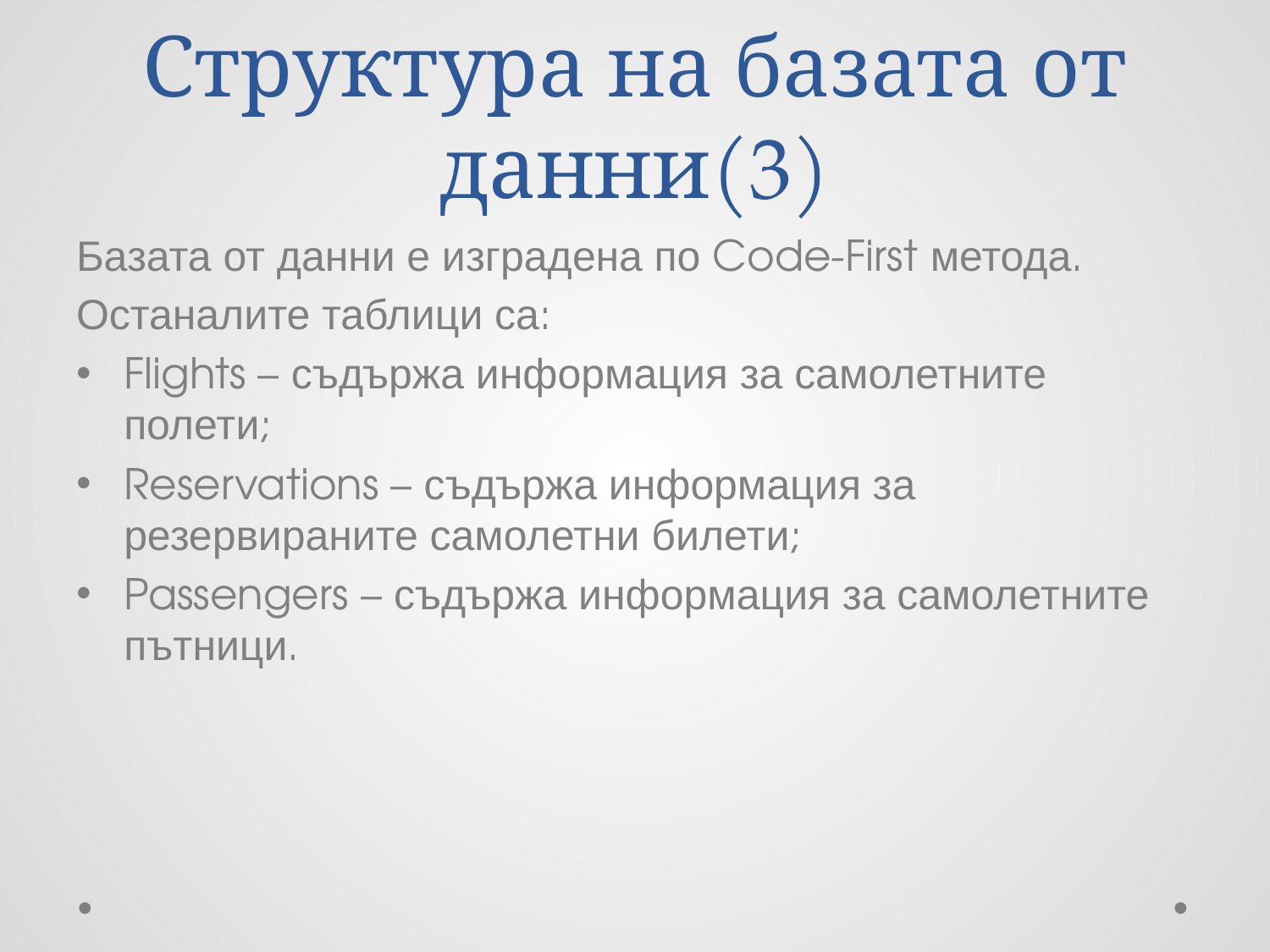

# Структура на базата от данни(3)
Базата от данни е изградена по Code-First метода.
Останалите таблици са:
Flights – съдържа информация за самолетните полети;
Reservations – съдържа информация за резервираните самолетни билети;
Passengers – съдържа информация за самолетните пътници.